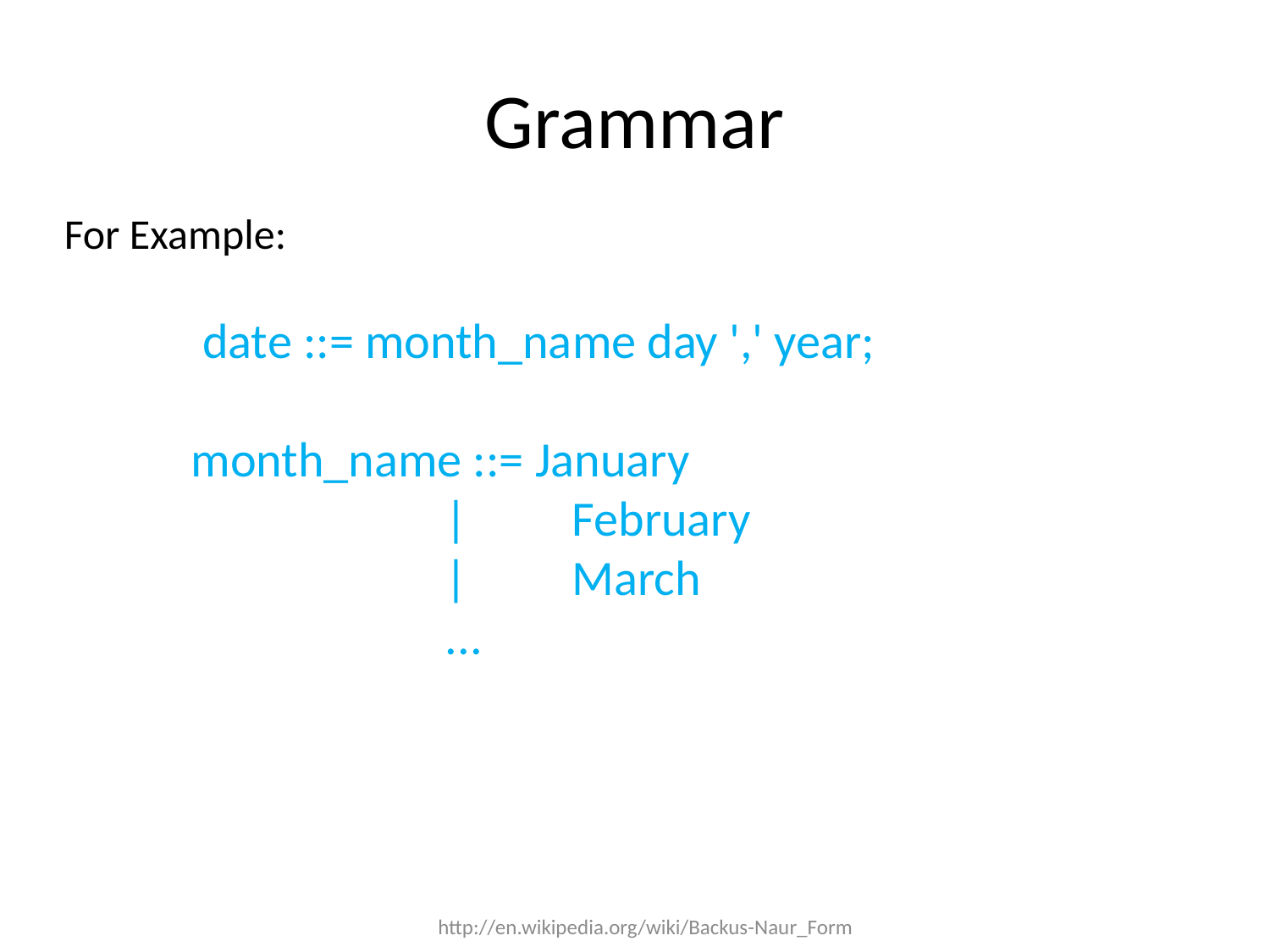

# Grammar
For Example:

	 date ::= month_name day ',' year;

	month_name ::= January
			|	February
			|	March
			...

http://en.wikipedia.org/wiki/Backus-Naur_Form